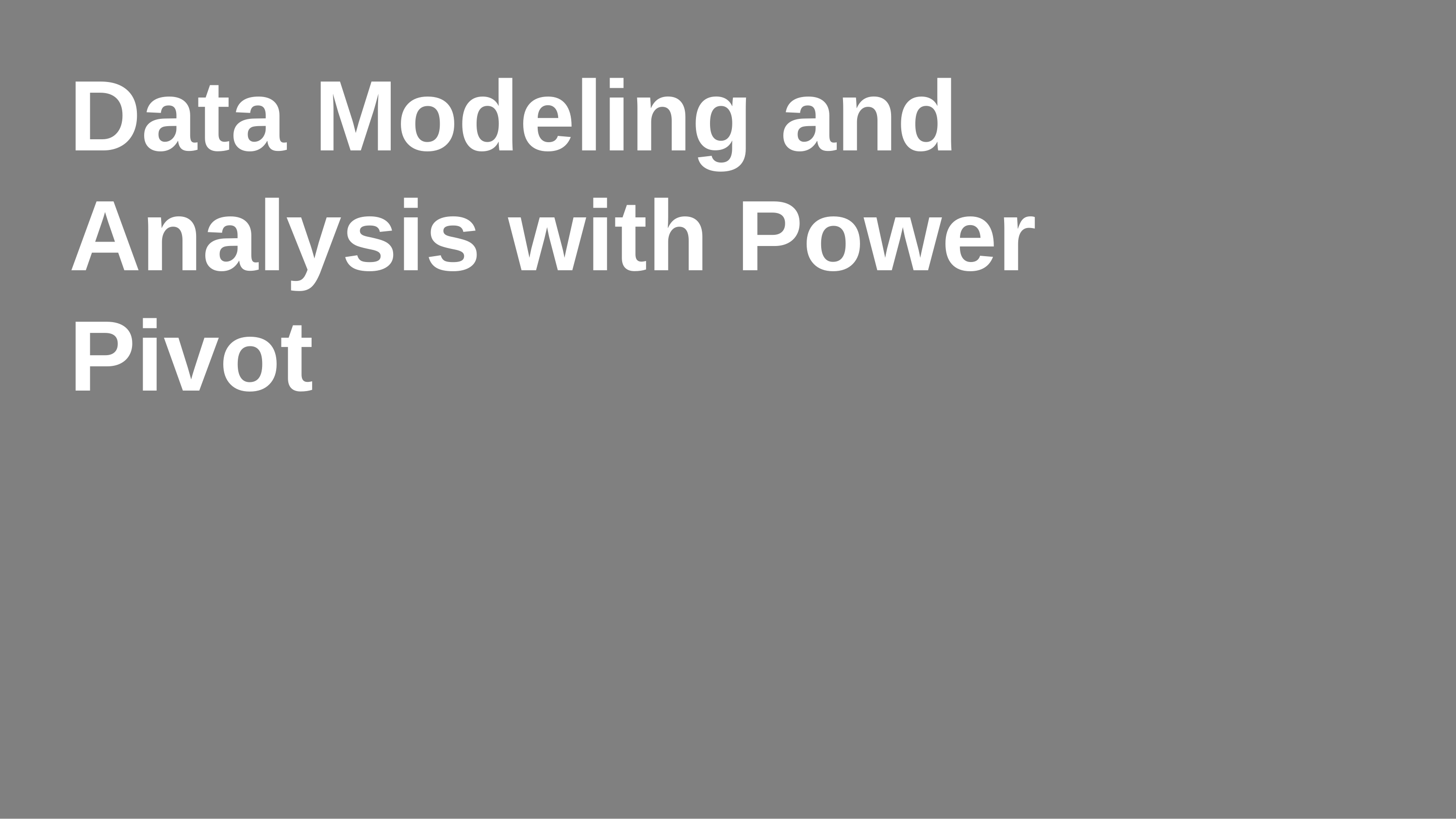

Data Modeling and Analysis with Power Pivot